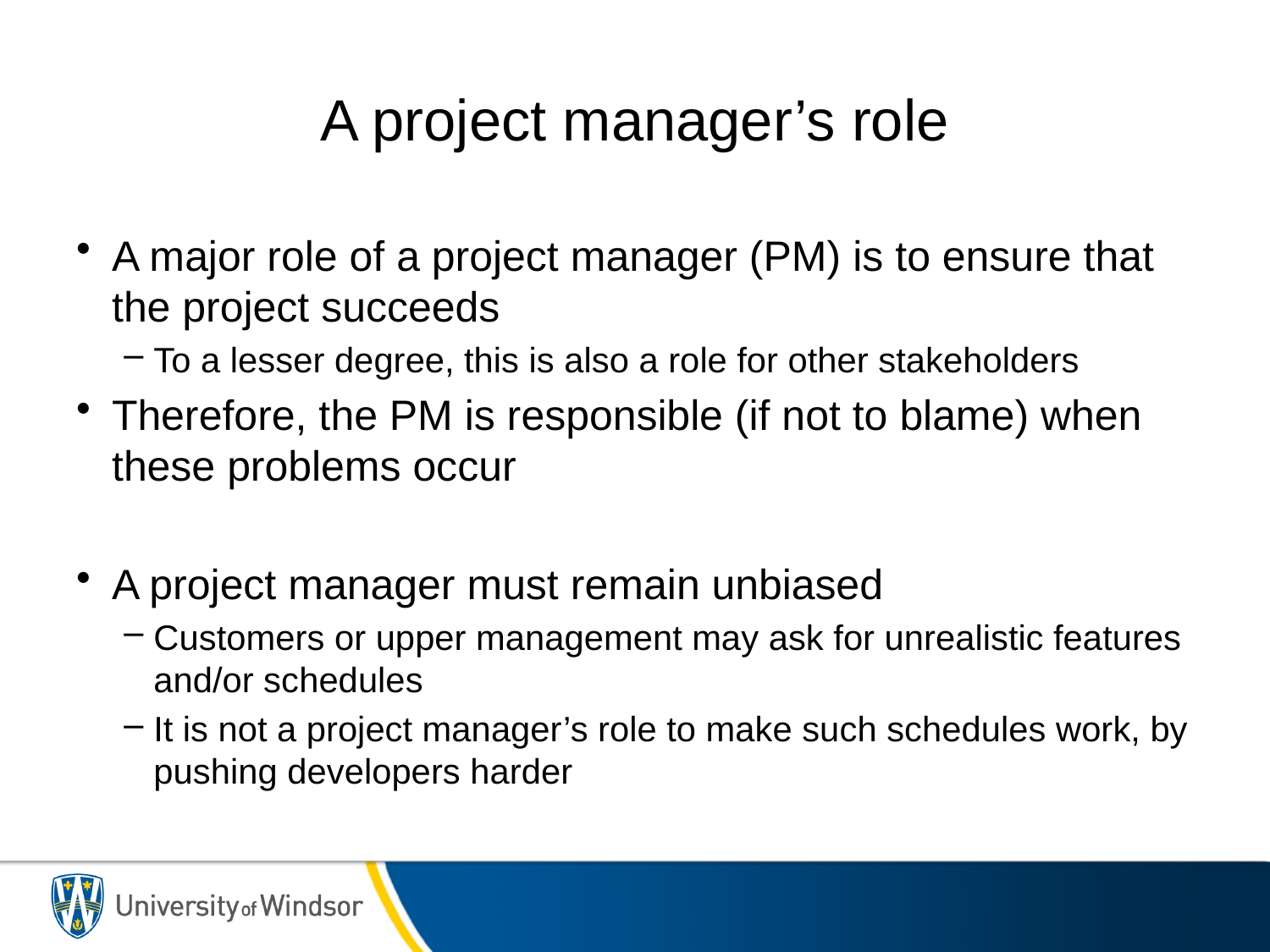

# A project manager’s role
A major role of a project manager (PM) is to ensure that the project succeeds
To a lesser degree, this is also a role for other stakeholders
Therefore, the PM is responsible (if not to blame) when these problems occur

A project manager must remain unbiased
Customers or upper management may ask for unrealistic features and/or schedules
It is not a project manager’s role to make such schedules work, by pushing developers harder